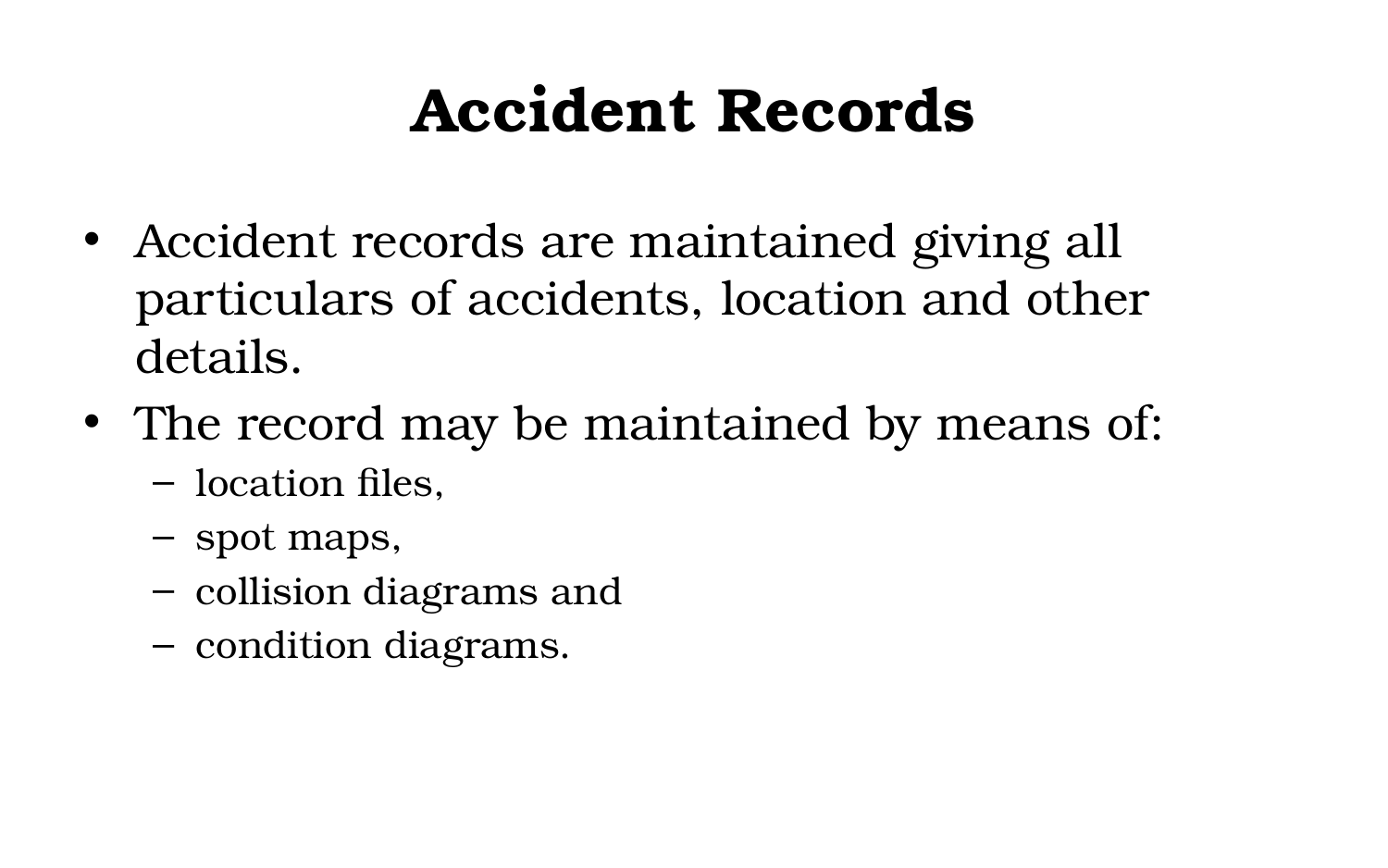

# Accident Records
Accident records are maintained giving all particulars of accidents, location and other details.
The record may be maintained by means of:
location files,
spot maps,
collision diagrams and
condition diagrams.